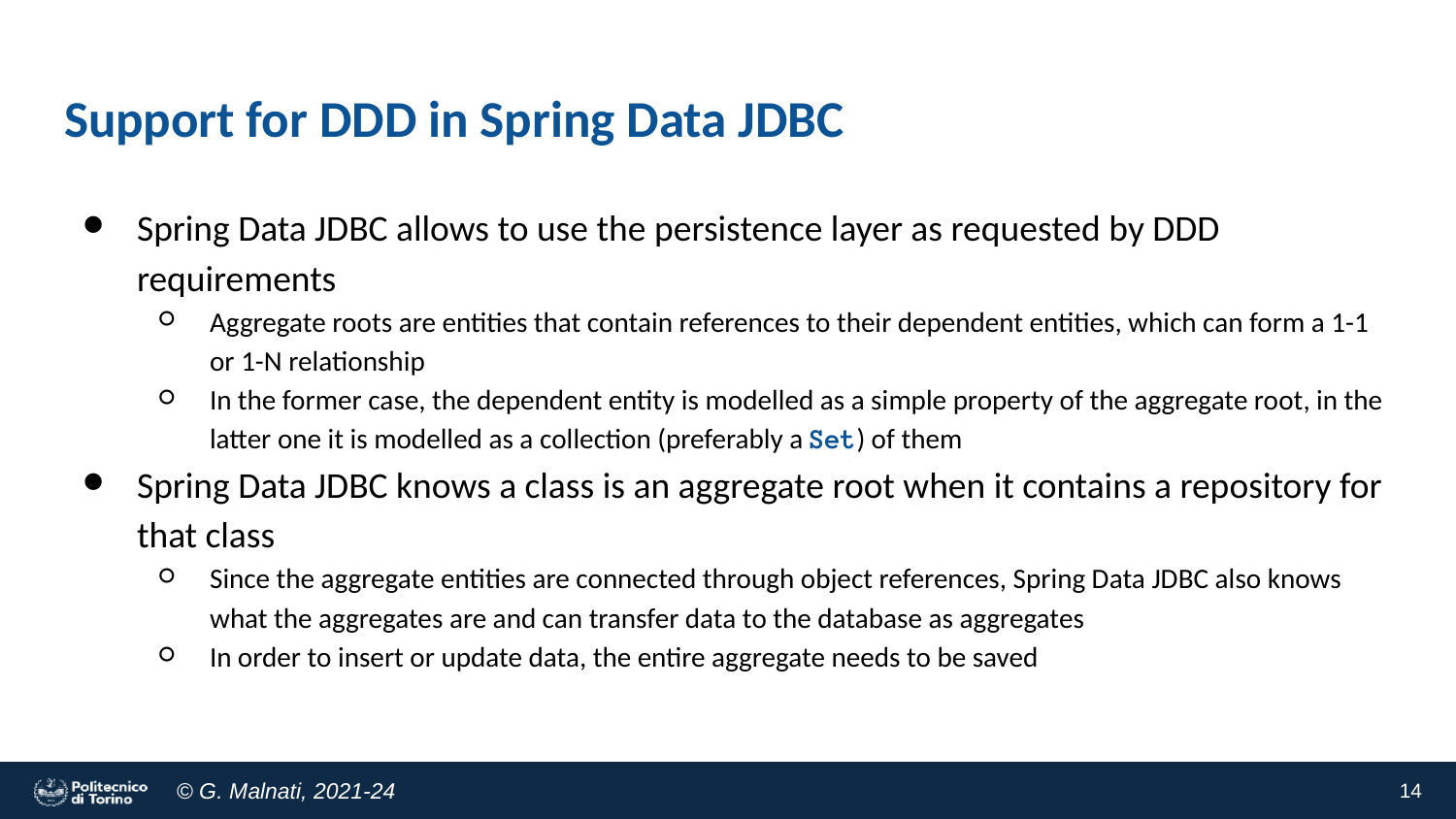

# Support for DDD in Spring Data JDBC
Spring Data JDBC allows to use the persistence layer as requested by DDD requirements
Aggregate roots are entities that contain references to their dependent entities, which can form a 1-1 or 1-N relationship
In the former case, the dependent entity is modelled as a simple property of the aggregate root, in the latter one it is modelled as a collection (preferably a Set) of them
Spring Data JDBC knows a class is an aggregate root when it contains a repository for that class
Since the aggregate entities are connected through object references, Spring Data JDBC also knows what the aggregates are and can transfer data to the database as aggregates
In order to insert or update data, the entire aggregate needs to be saved
14